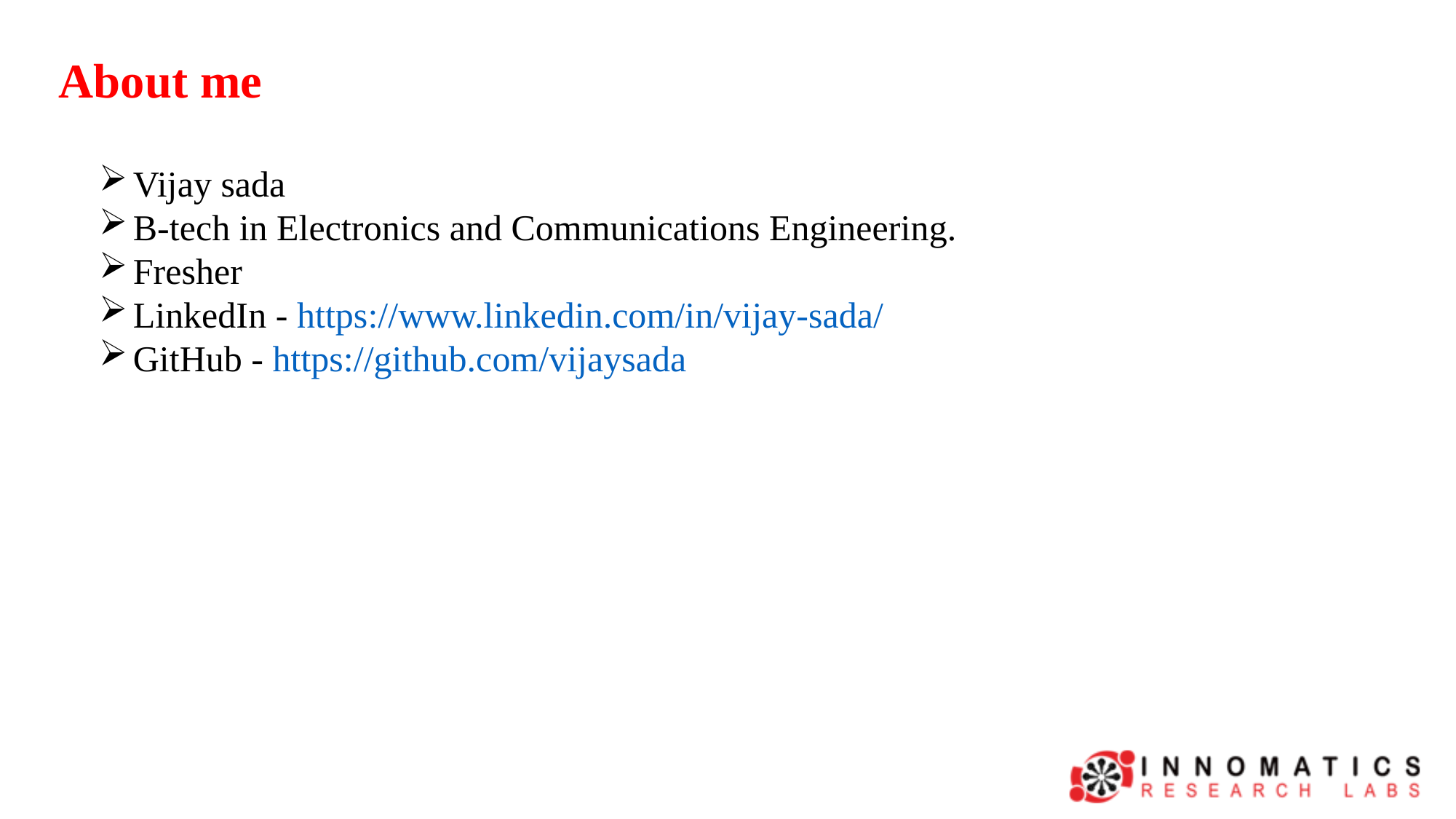

About me
Vijay sada
B-tech in Electronics and Communications Engineering.
Fresher
LinkedIn - https://www.linkedin.com/in/vijay-sada/
GitHub - https://github.com/vijaysada